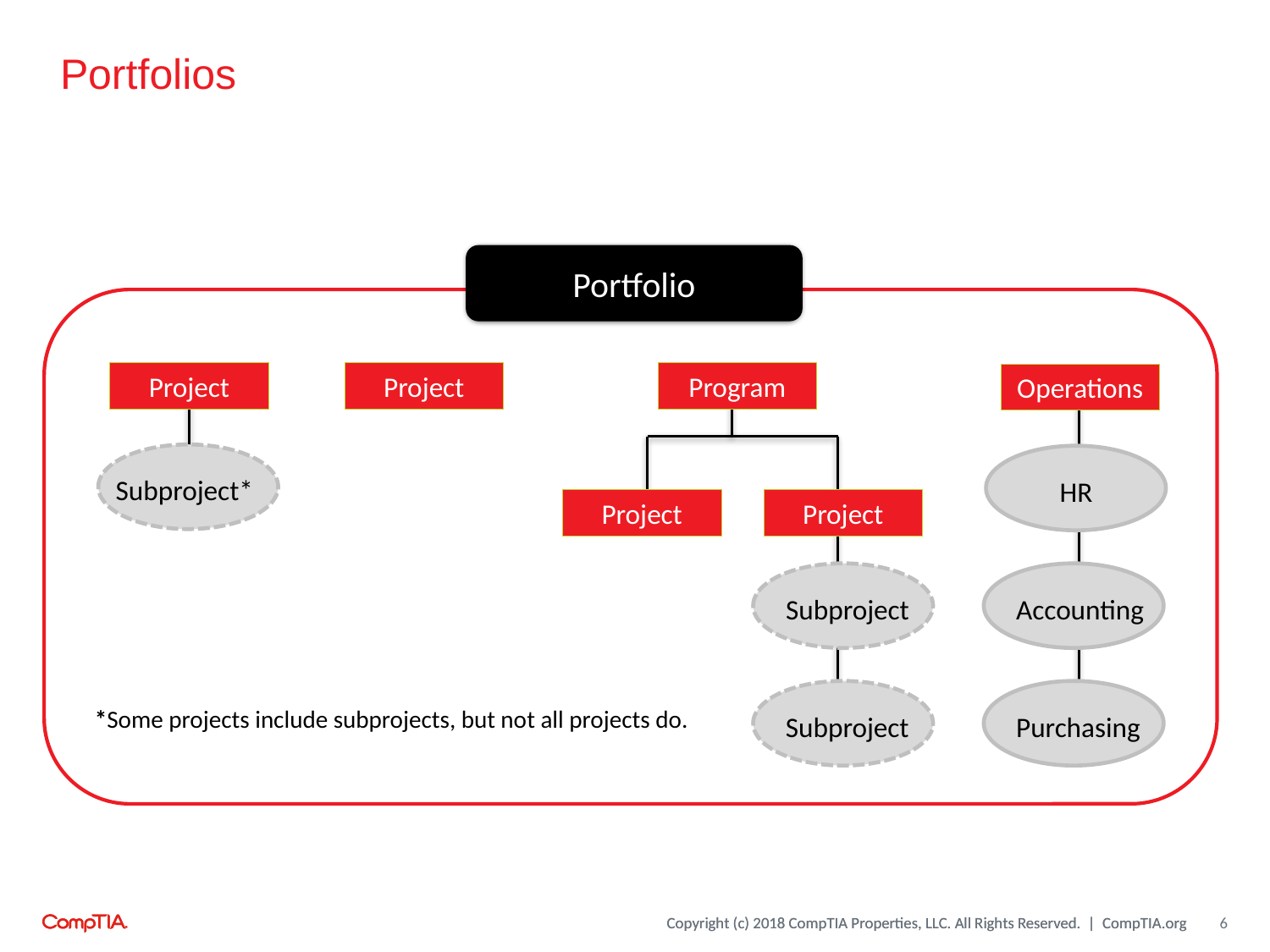

# Portfolios
Portfolio

Project
Project
Program
Project
Project

Subproject

Subproject
Operations

HR

Accounting

Purchasing

Subproject*
*Some projects include subprojects, but not all projects do.
6